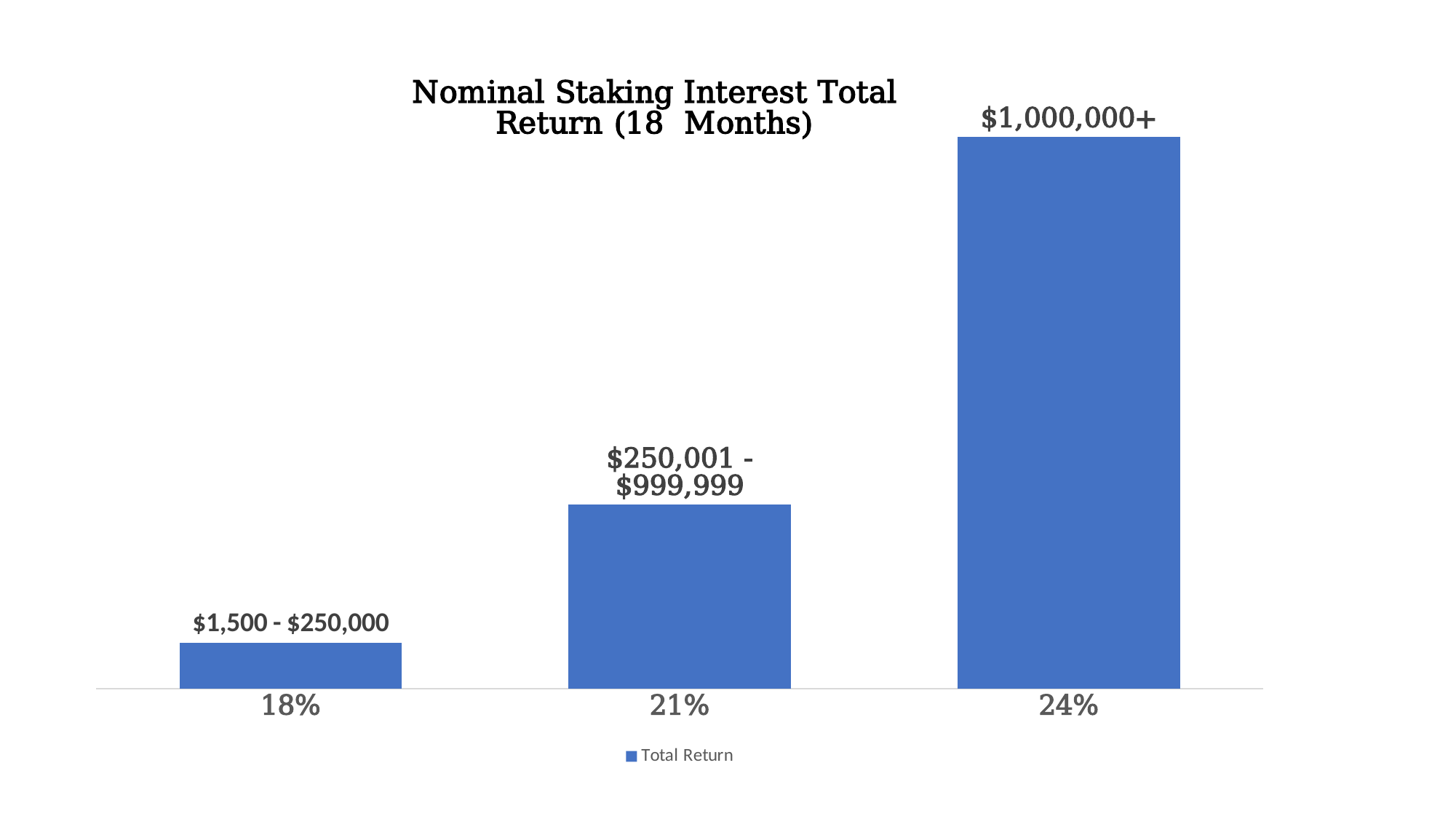

### Chart

| Category | Total Return |
|---|---|
| 0.18 | 250000.0 |
| 0.21 | 1000000.0 |
| 0.24 | 3000000.0 |